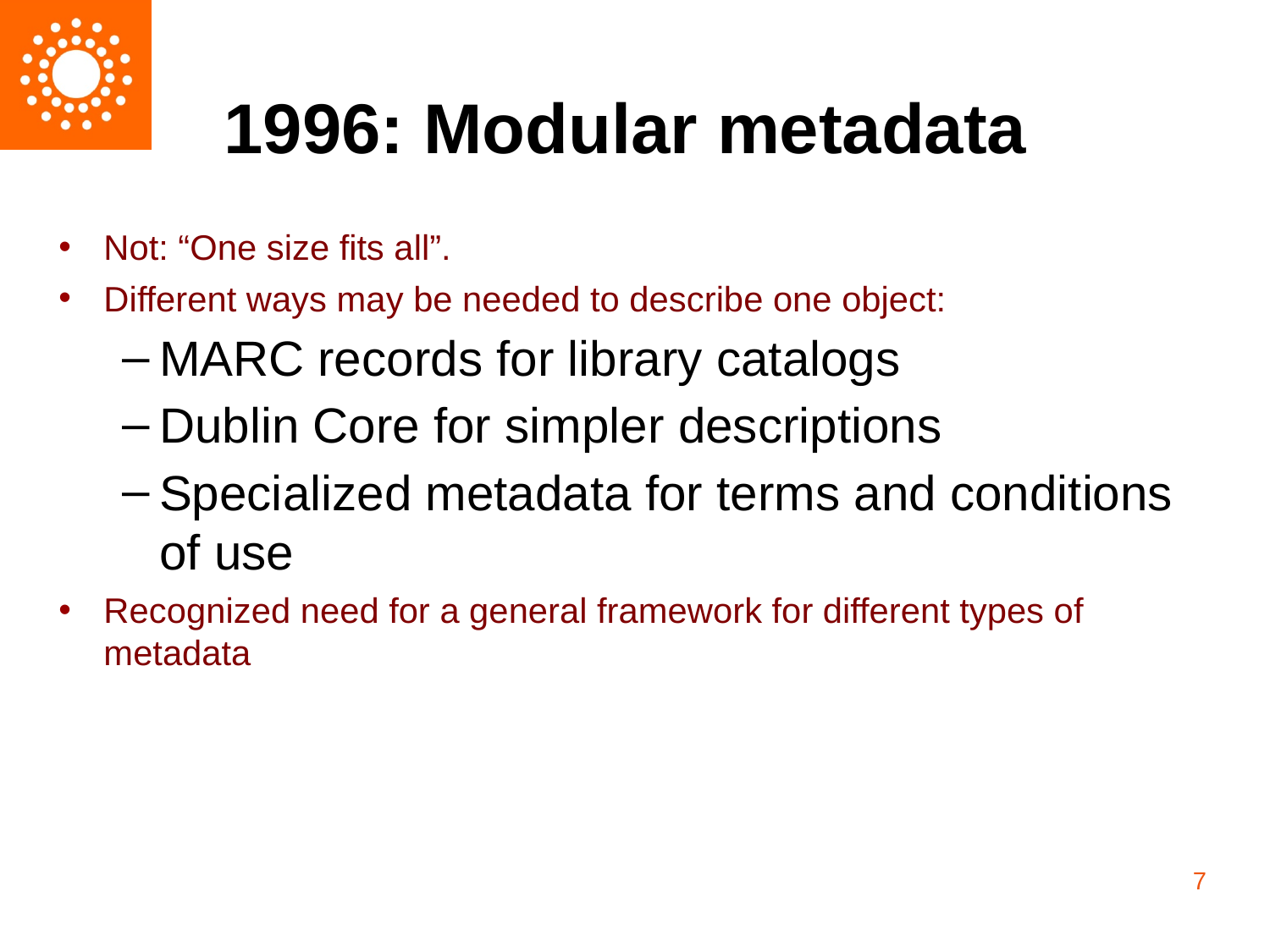

# 1996: Modular metadata
Not: “One size fits all”.
Different ways may be needed to describe one object:
MARC records for library catalogs
Dublin Core for simpler descriptions
Specialized metadata for terms and conditions of use
Recognized need for a general framework for different types of metadata
7